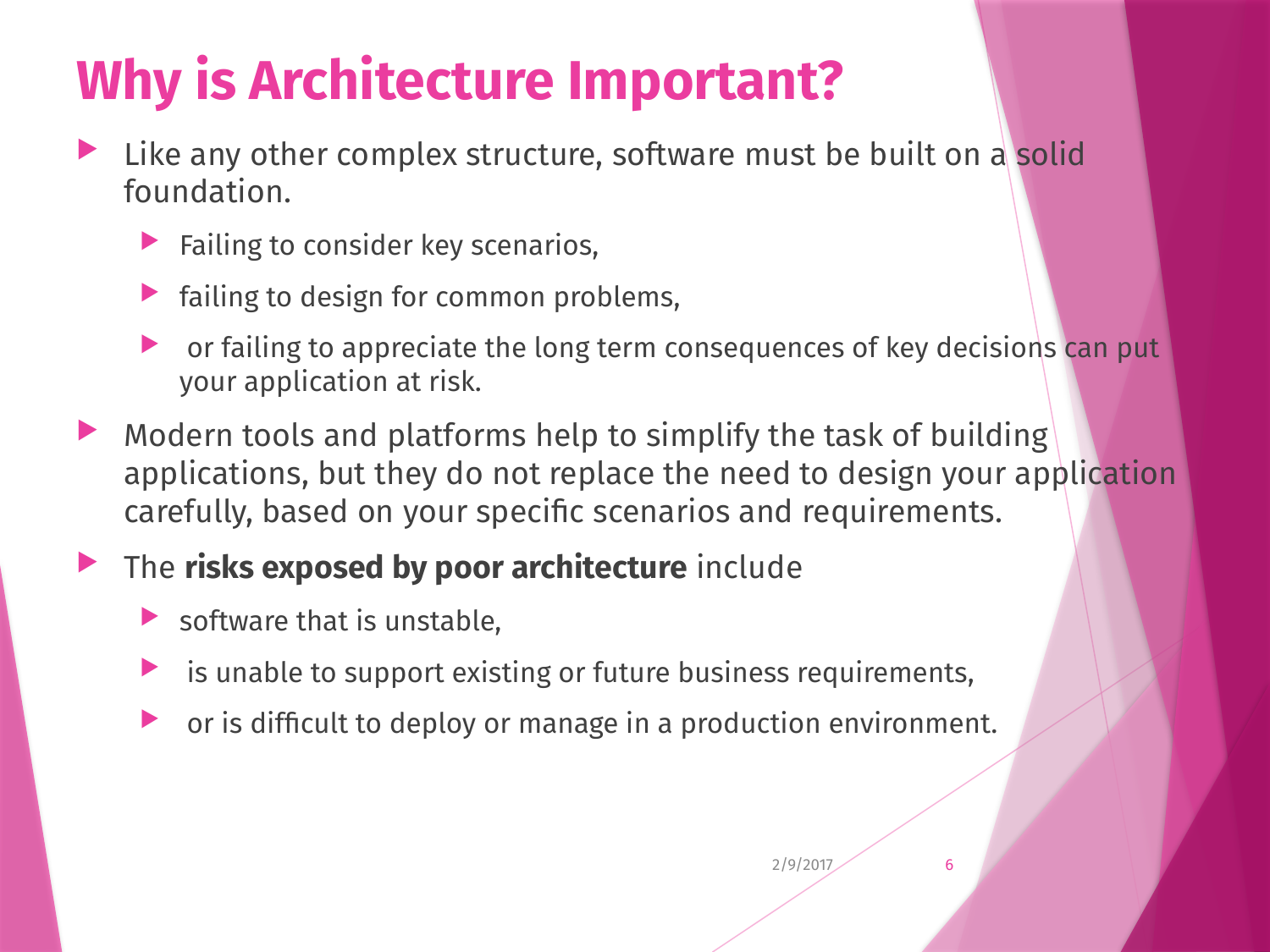

# Why is Architecture Important?
Like any other complex structure, software must be built on a solid foundation.
Failing to consider key scenarios,
failing to design for common problems,
 or failing to appreciate the long term consequences of key decisions can put your application at risk.
Modern tools and platforms help to simplify the task of building applications, but they do not replace the need to design your application carefully, based on your specific scenarios and requirements.
The risks exposed by poor architecture include
software that is unstable,
 is unable to support existing or future business requirements,
 or is difficult to deploy or manage in a production environment.

2/9/2017
6